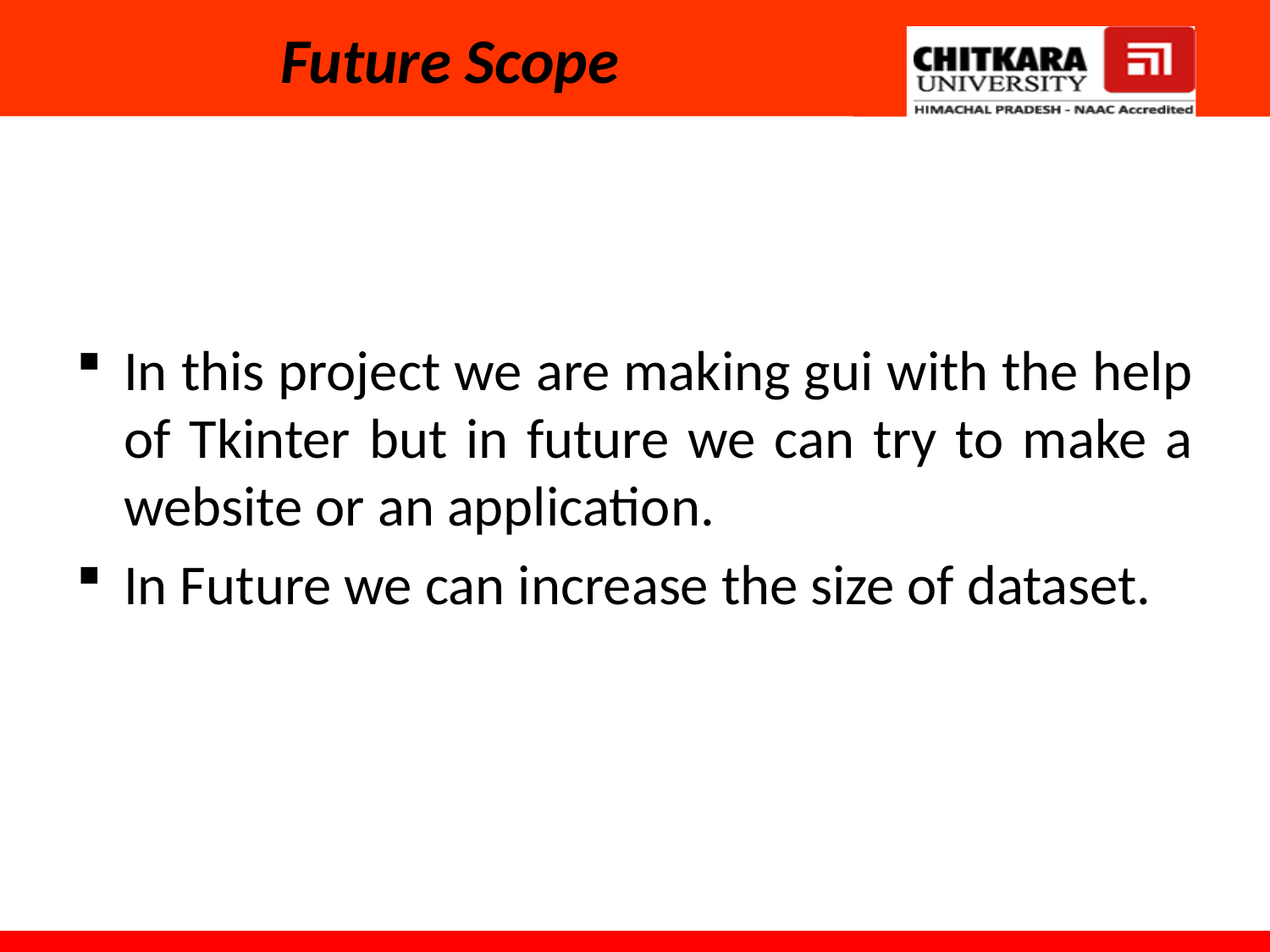

# Future Scope
In this project we are making gui with the help of Tkinter but in future we can try to make a website or an application.
In Future we can increase the size of dataset.